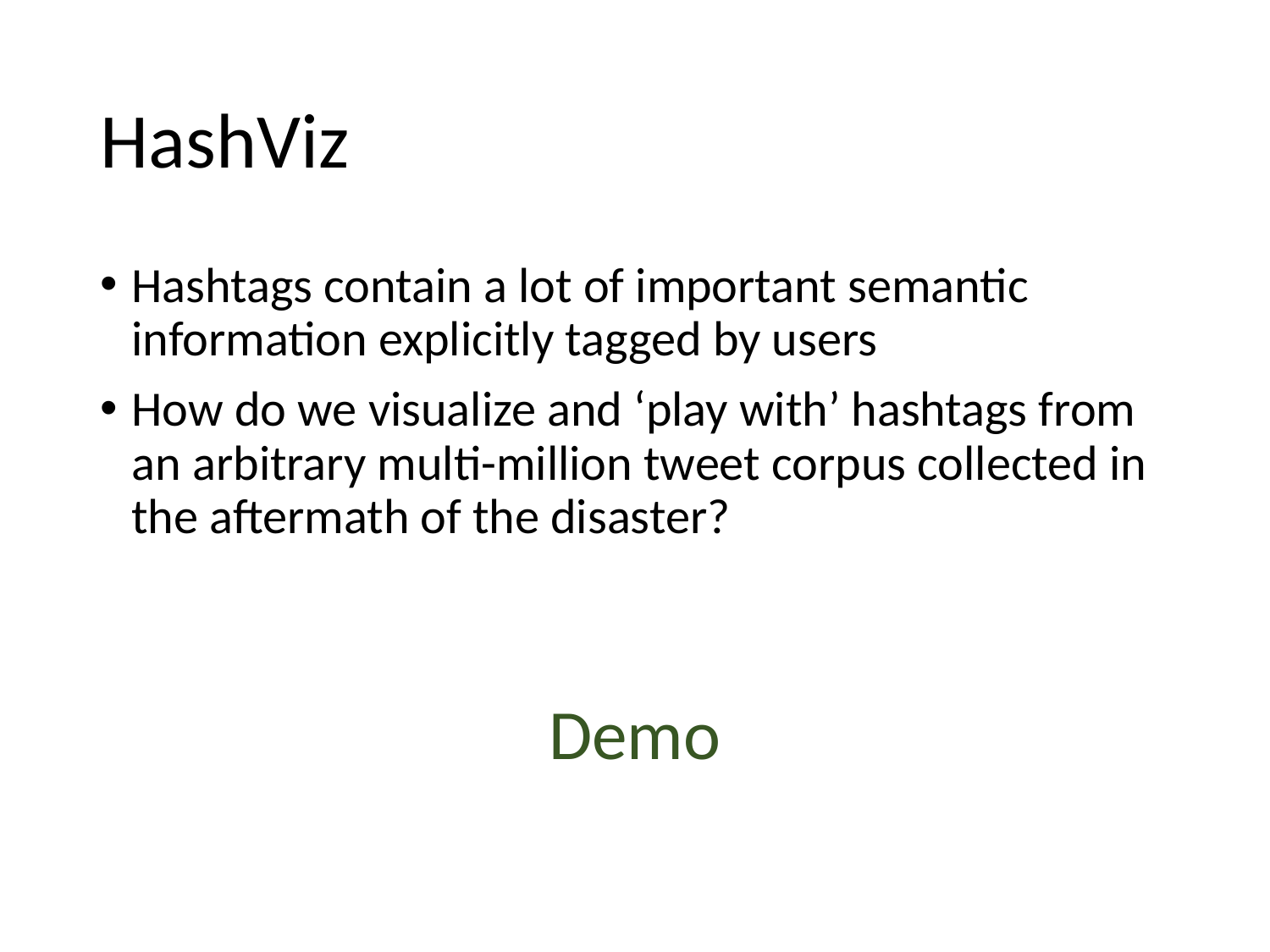

# HashViz
Hashtags contain a lot of important semantic information explicitly tagged by users
How do we visualize and ‘play with’ hashtags from an arbitrary multi-million tweet corpus collected in the aftermath of the disaster?
Demo